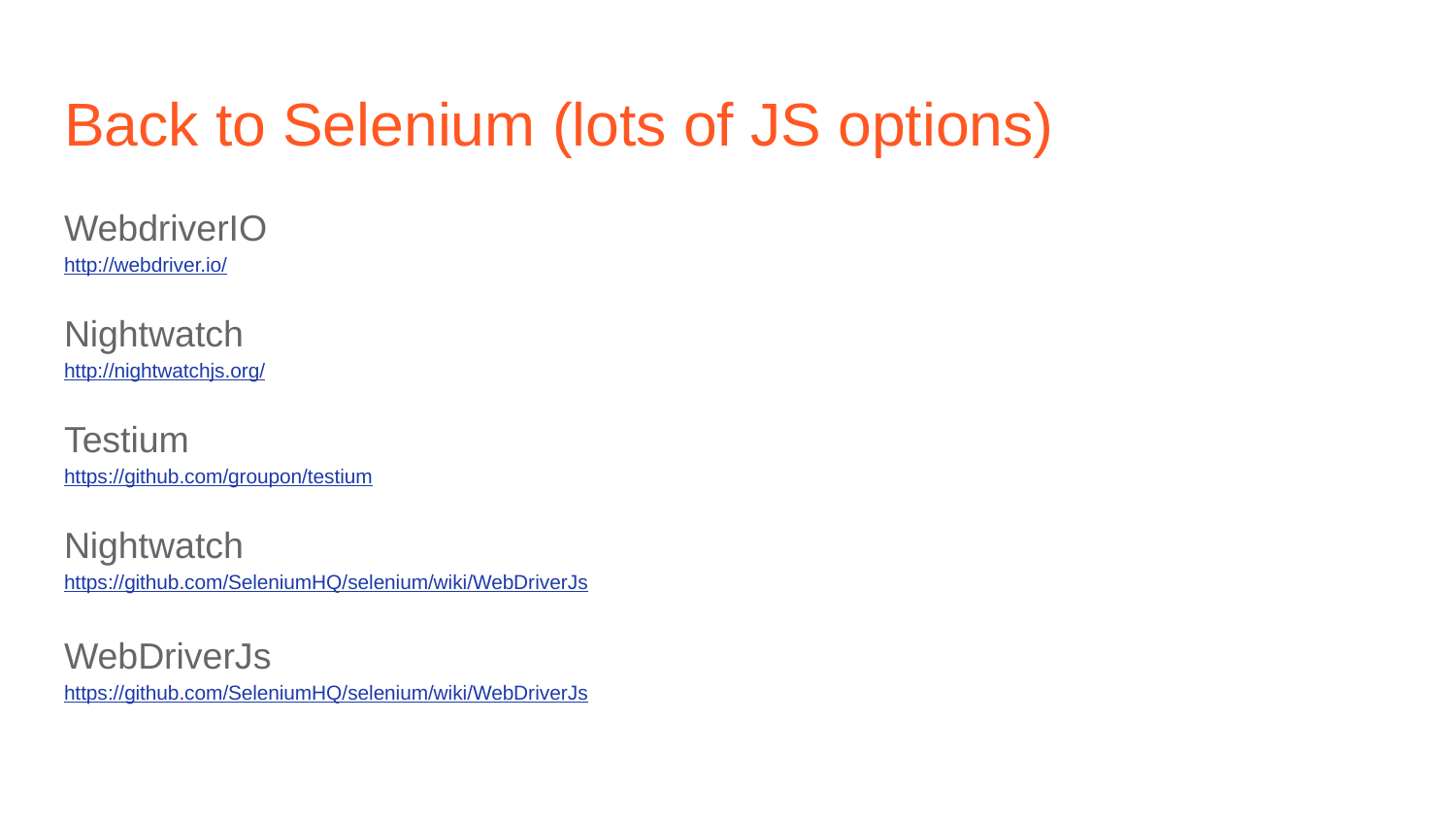

# Back to Selenium (lots of JS options)
WebdriverIO
http://webdriver.io/

Nightwatch
http://nightwatchjs.org/

Testium
https://github.com/groupon/testium

Nightwatch
https://github.com/SeleniumHQ/selenium/wiki/WebDriverJs
WebDriverJs
https://github.com/SeleniumHQ/selenium/wiki/WebDriverJs